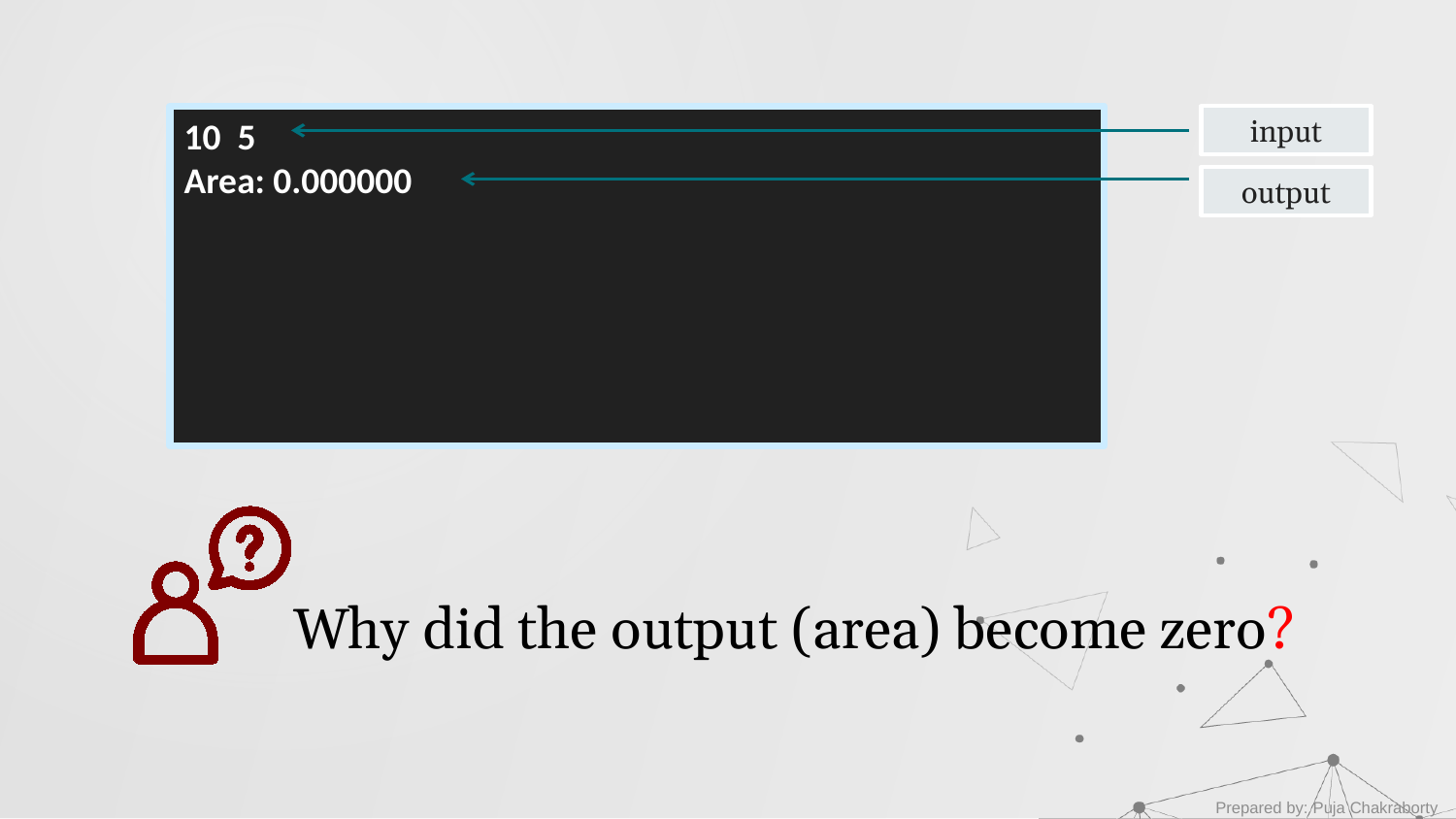

10  5
Area: 0.000000
input
output

Why did the output (area) become zero?
Prepared by: Puja Chakraborty